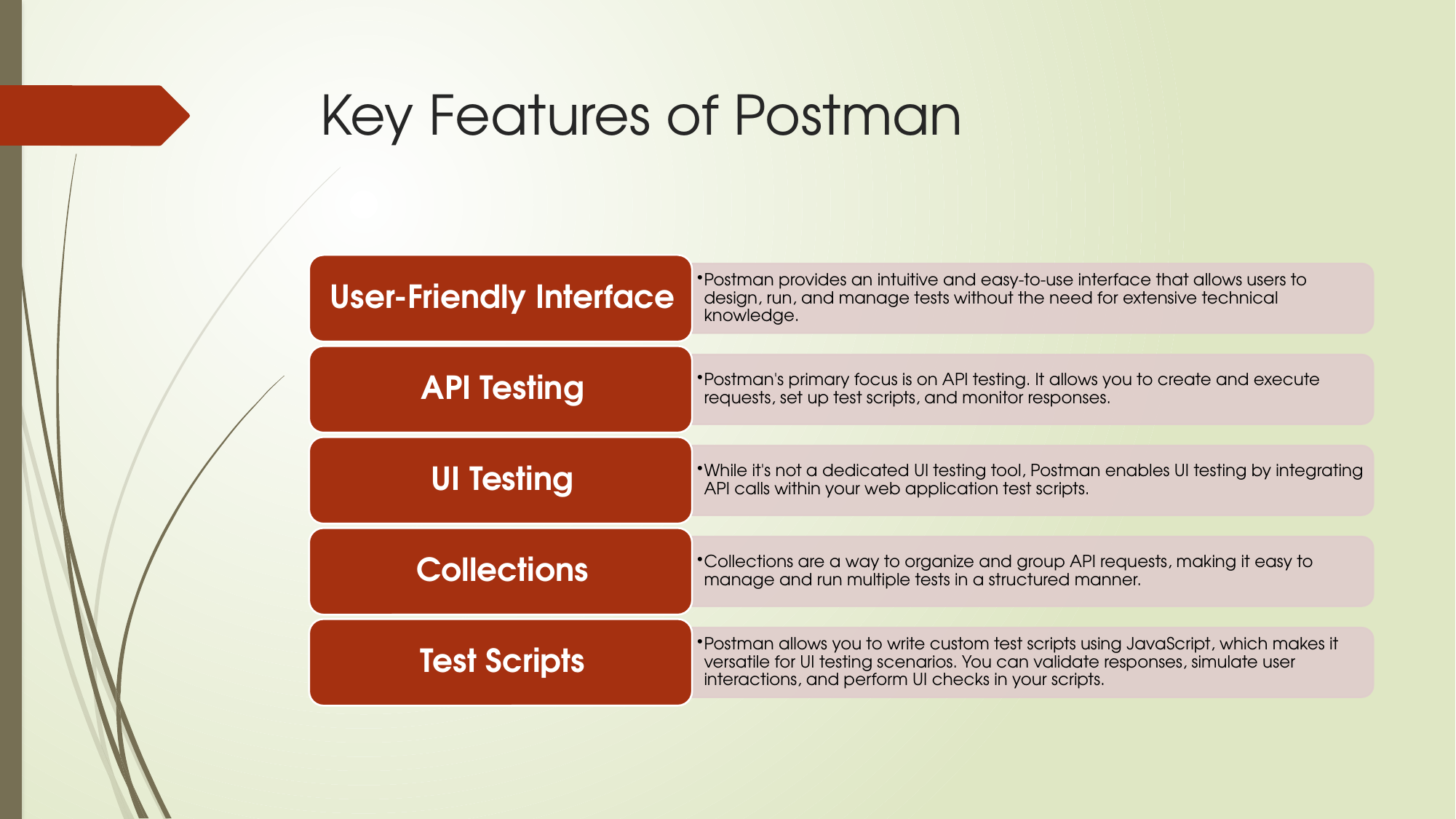

# Key Features of Postman
Postman provides an intuitive and easy-to-use interface that allows users to design, run, and manage tests without the need for extensive technical knowledge.
User-Friendly Interface
Postman's primary focus is on API testing. It allows you to create and execute requests, set up test scripts, and monitor responses.
API Testing
While it's not a dedicated UI testing tool, Postman enables UI testing by integrating API calls within your web application test scripts.
UI Testing
Collections are a way to organize and group API requests, making it easy to manage and run multiple tests in a structured manner.
Collections
Postman allows you to write custom test scripts using JavaScript, which makes it versatile for UI testing scenarios. You can validate responses, simulate user interactions, and perform UI checks in your scripts.
Test Scripts